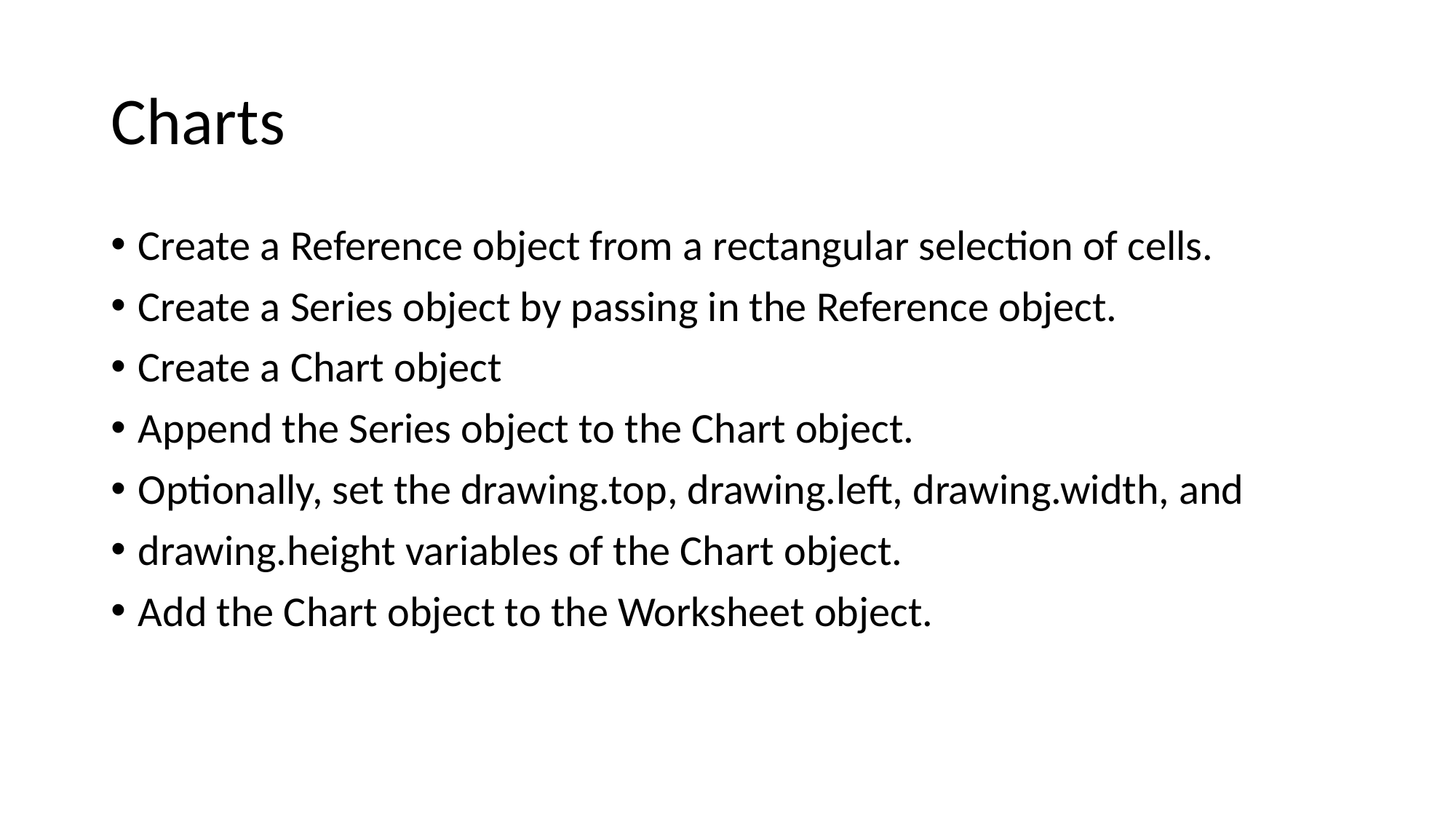

# Charts
Create a Reference object from a rectangular selection of cells.
Create a Series object by passing in the Reference object.
Create a Chart object
Append the Series object to the Chart object.
Optionally, set the drawing.top, drawing.left, drawing.width, and
drawing.height variables of the Chart object.
Add the Chart object to the Worksheet object.